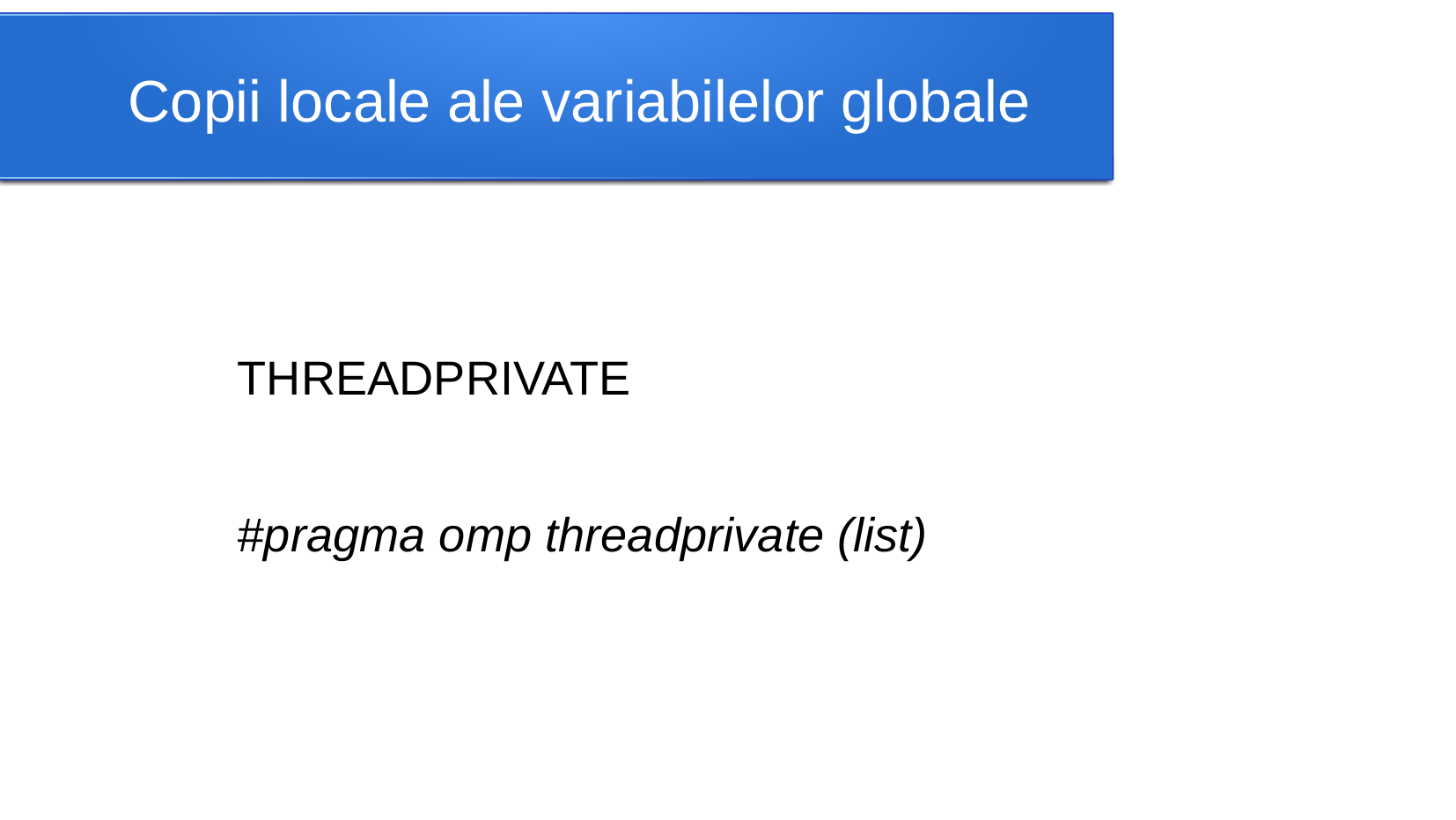

Copii locale ale variabilelor globale
THREADPRIVATE

#pragma omp threadprivate (list)